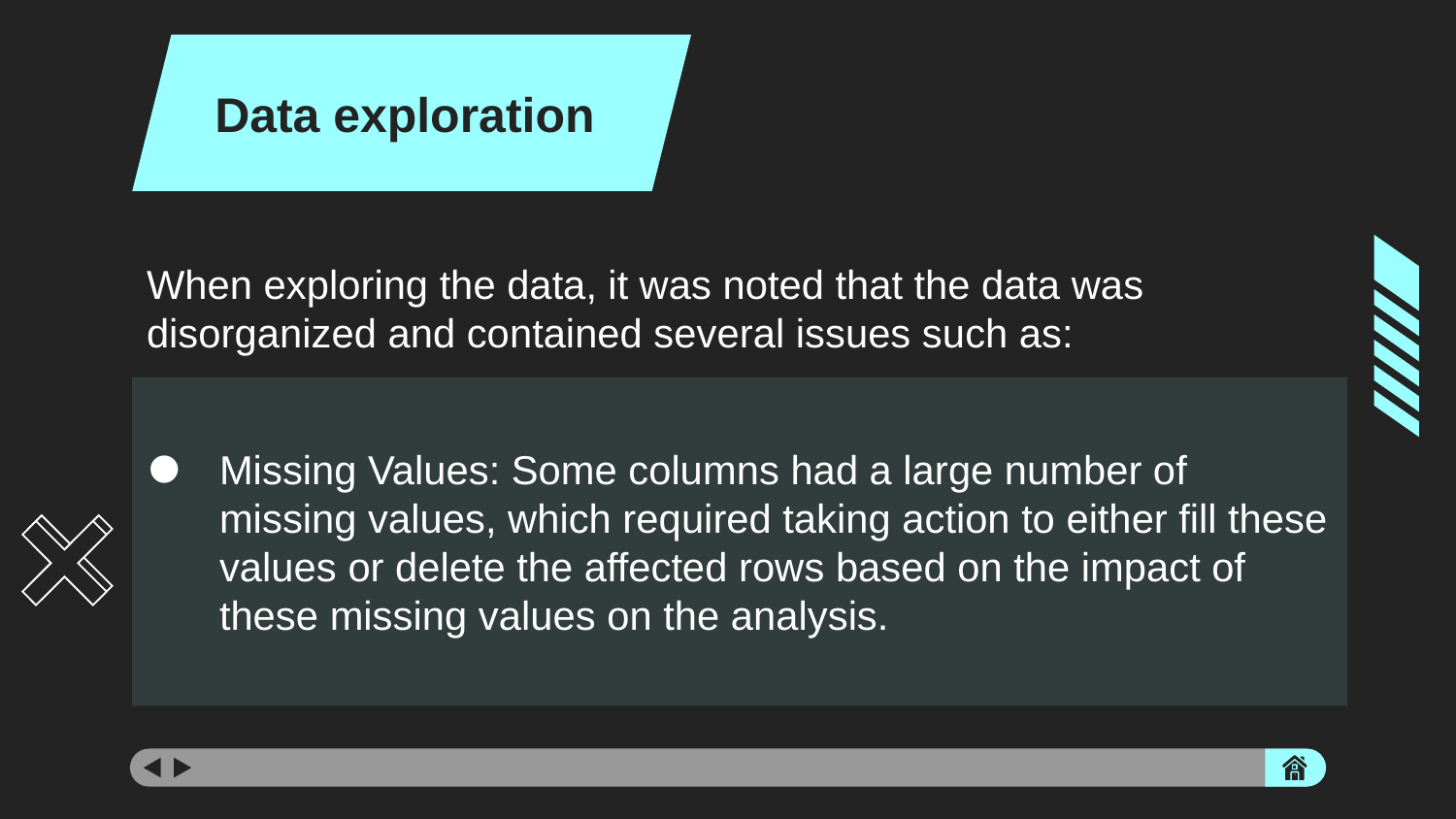

Data exploration
When exploring the data, it was noted that the data was disorganized and contained several issues such as:
Missing Values: Some columns had a large number of missing values, which required taking action to either fill these values ​​or delete the affected rows based on the impact of these missing values ​​on the analysis.